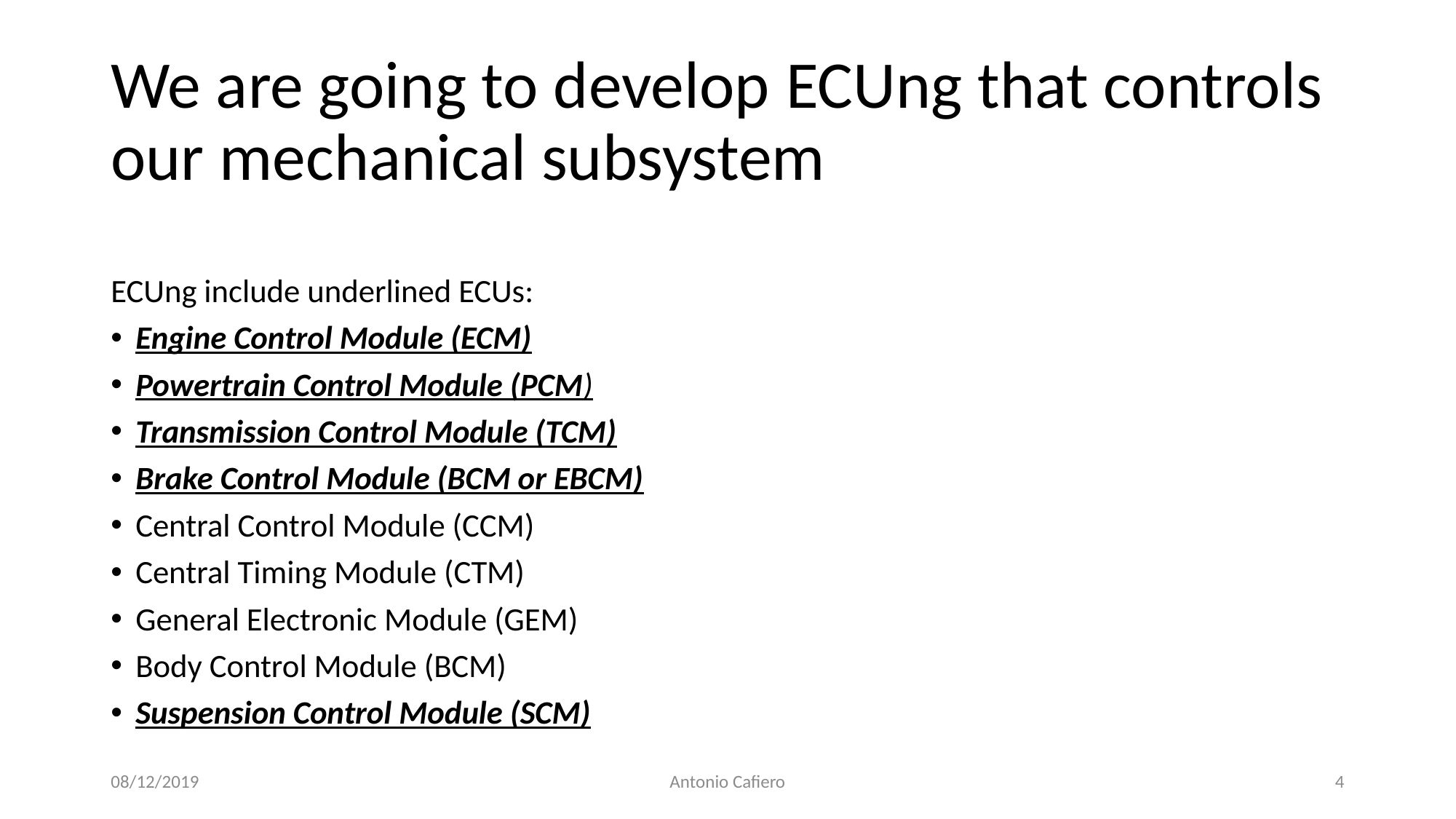

# We are going to develop ECUng that controls our mechanical subsystem

ECUng include underlined ECUs:
Engine Control Module (ECM)
Powertrain Control Module (PCM)
Transmission Control Module (TCM)
Brake Control Module (BCM or EBCM)
Central Control Module (CCM)
Central Timing Module (CTM)
General Electronic Module (GEM)
Body Control Module (BCM)
Suspension Control Module (SCM)
08/12/2019
Antonio Cafiero
4